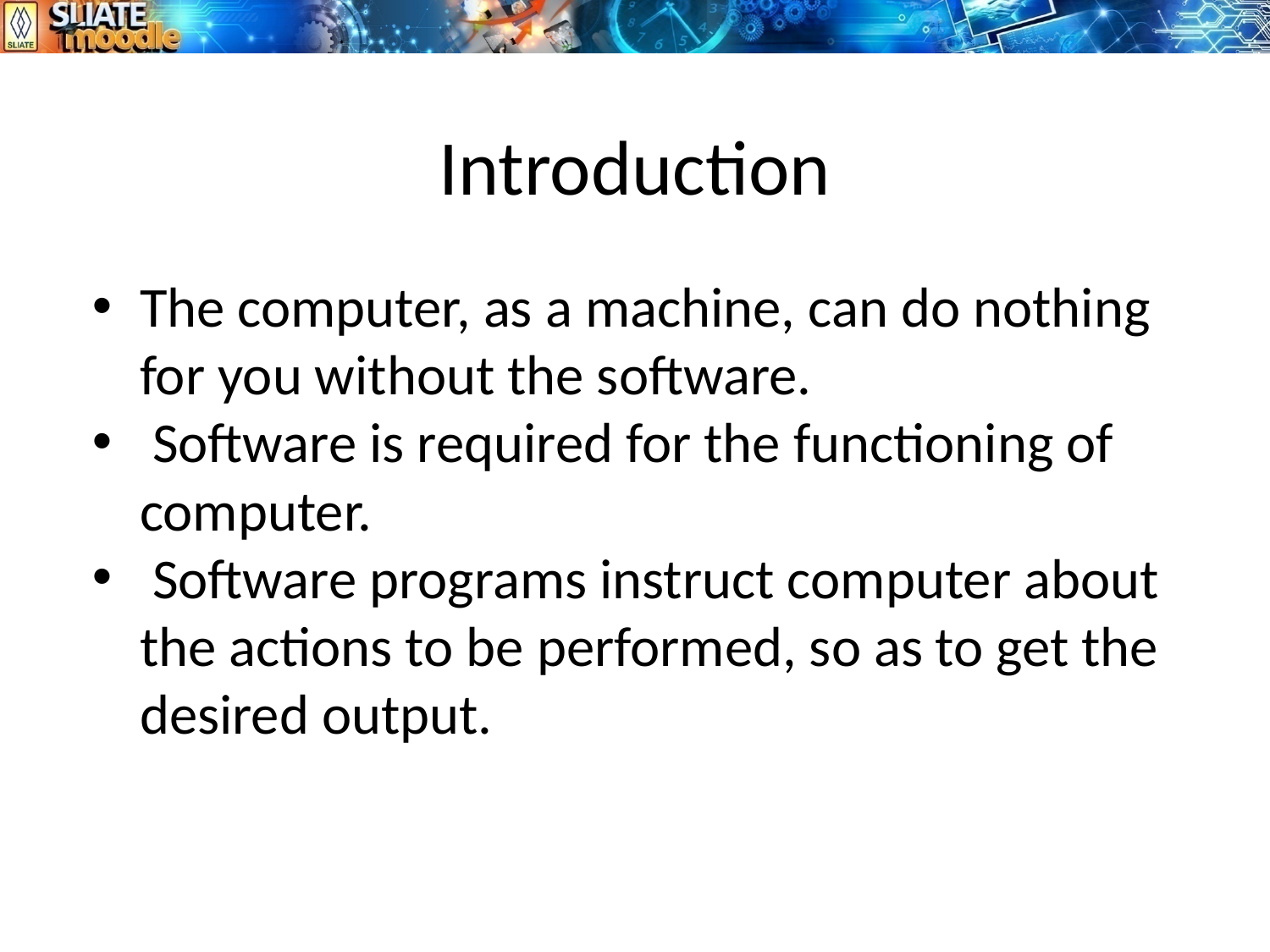

# Introduction
The computer, as a machine, can do nothing for you without the software.
 Software is required for the functioning of computer.
 Software programs instruct computer about the actions to be performed, so as to get the desired output.